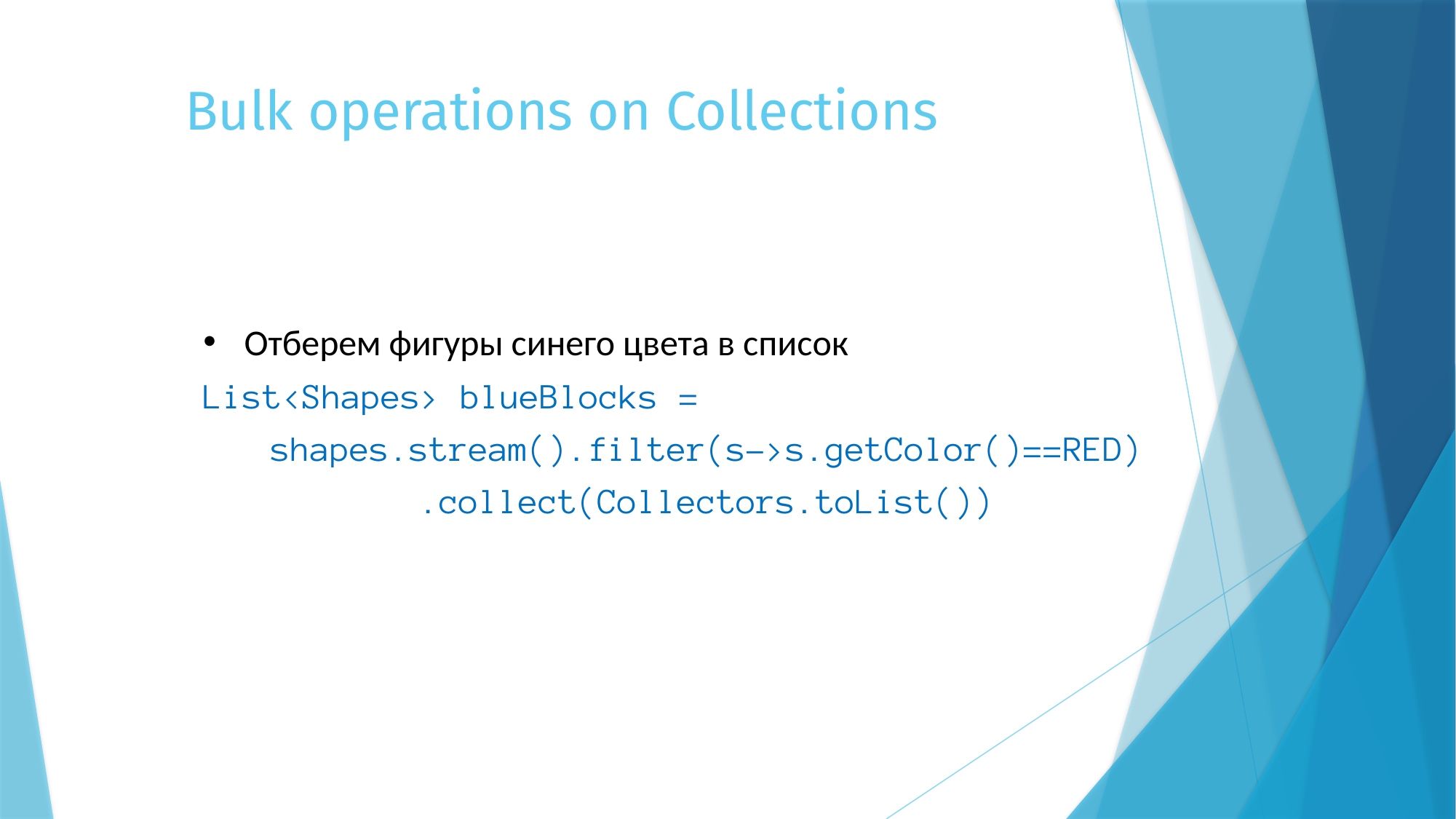

# Bulk operations on Collections
Отберем фигуры синего цвета в список
List<Shapes> blueBlocks =
shapes.stream().filter(s->s.getColor()==RED)
.collect(Collectors.toList())